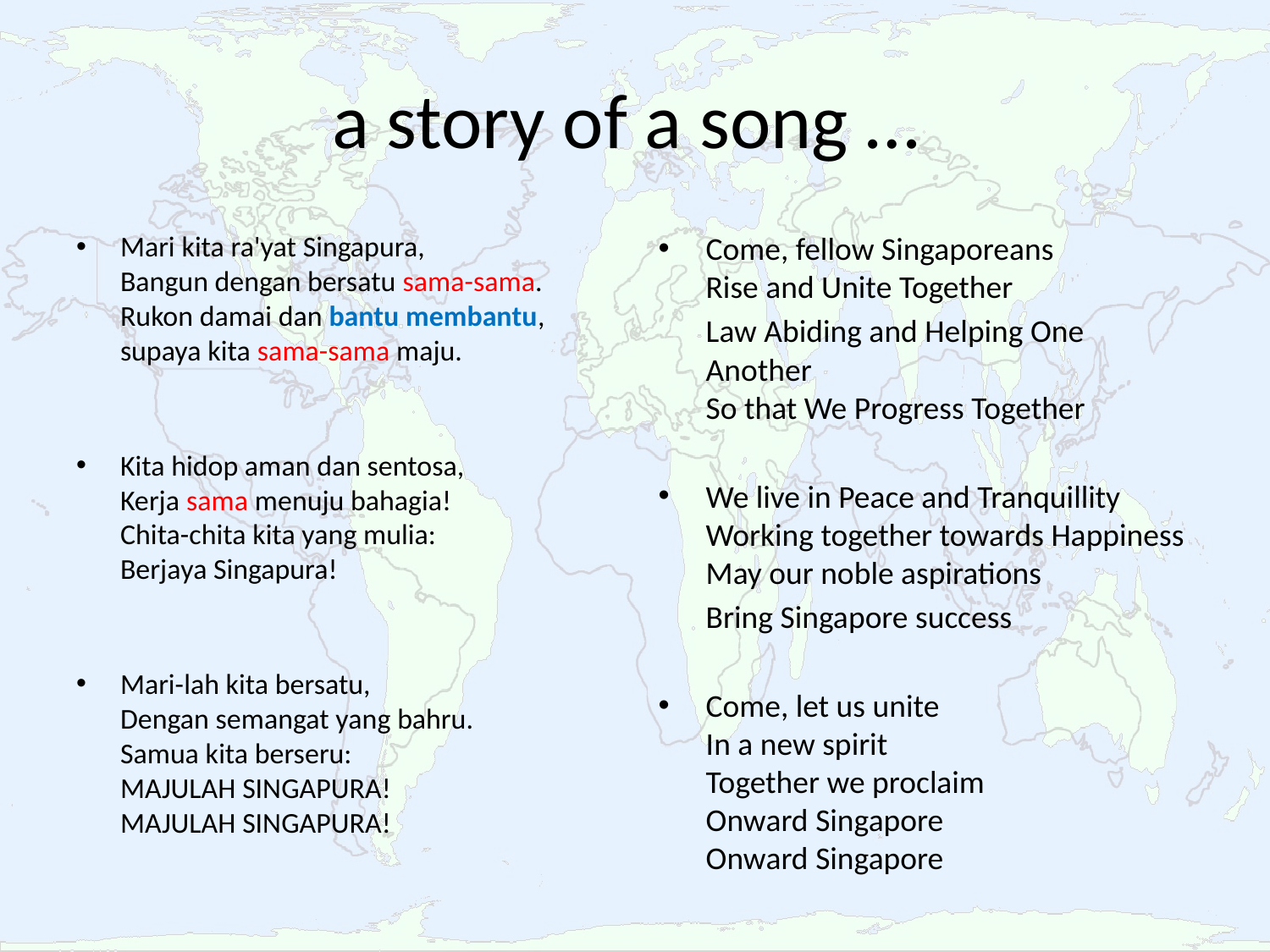

# a story of a song …
Mari kita ra'yat Singapura,
Bangun dengan bersatu sama-sama.
Rukon damai dan bantu membantu,
supaya kita sama-sama maju.

Kita hidop aman dan sentosa,
Kerja sama menuju bahagia!
Chita-chita kita yang mulia:
Berjaya Singapura!

Mari-lah kita bersatu,
Dengan semangat yang bahru.
Samua kita berseru:
MAJULAH SINGAPURA!
MAJULAH SINGAPURA!

Come, fellow Singaporeans
Rise and Unite Together
	Law Abiding and Helping One Another
So that We Progress Together

We live in Peace and Tranquillity
Working together towards Happiness
May our noble aspirations
	Bring Singapore success

Come, let us unite
In a new spirit
Together we proclaim
Onward Singapore
Onward Singapore